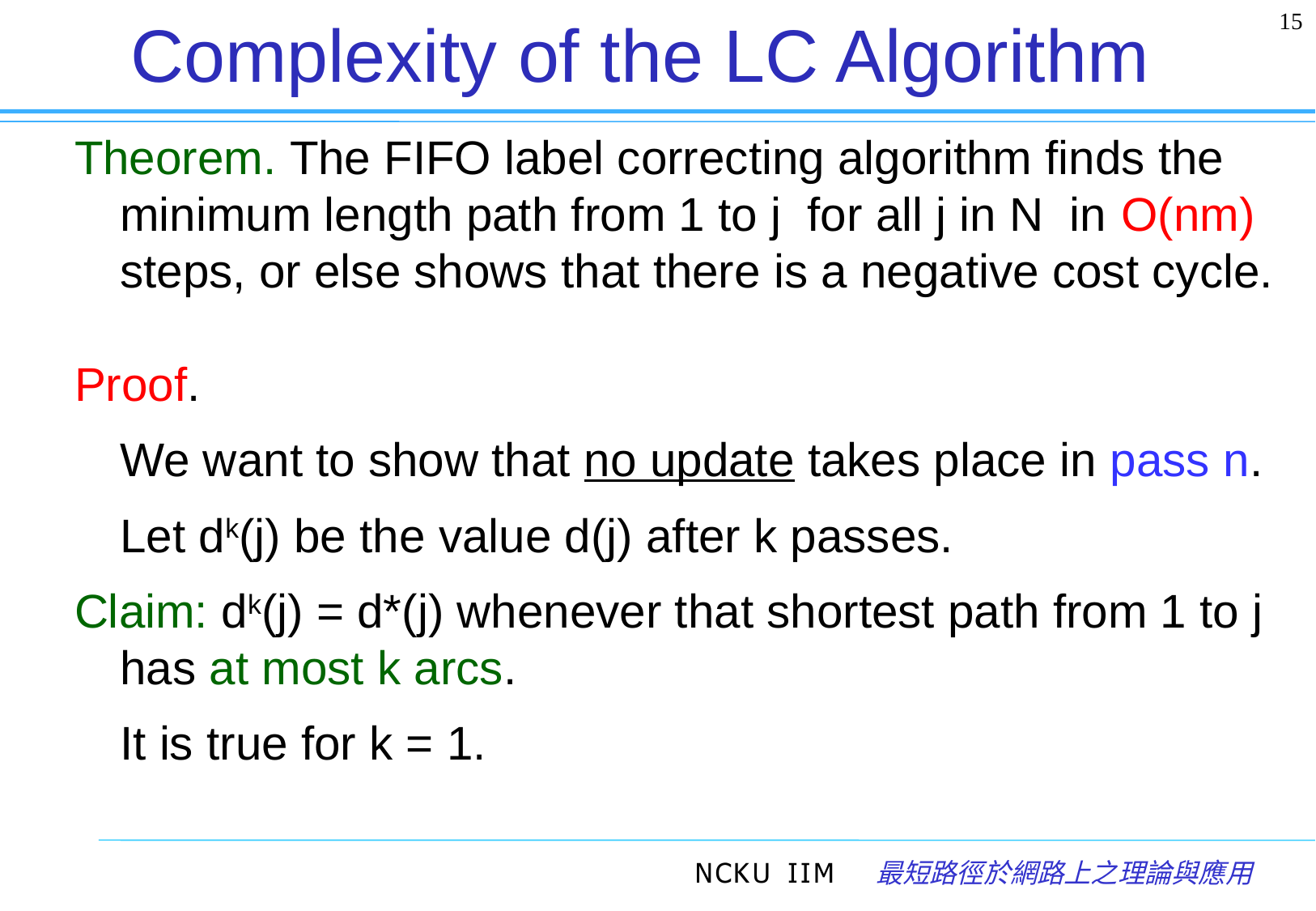

15
# Complexity of the LC Algorithm
Theorem. The FIFO label correcting algorithm finds the minimum length path from 1 to j  for all j in N  in O(nm) steps, or else shows that there is a negative cost cycle.

Proof.
	We want to show that no update takes place in pass n.
	Let dk(j) be the value d(j) after k passes.
Claim: dk(j) = d*(j) whenever that shortest path from 1 to j  has at most k arcs.
	It is true for k = 1.